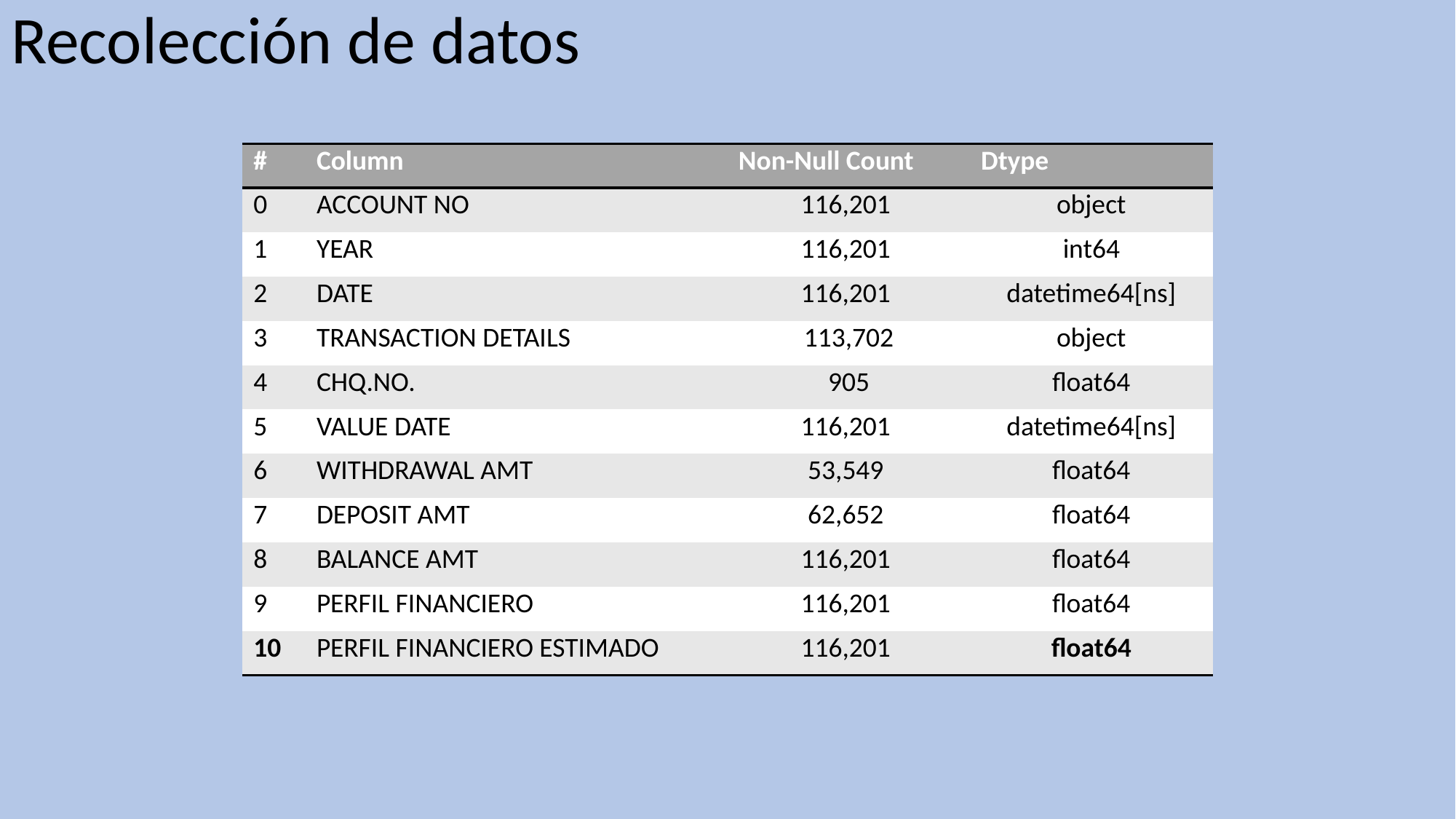

# Recolección de datos
| # | Column | Non-Null Count | Dtype |
| --- | --- | --- | --- |
| 0 | ACCOUNT NO | 116,201 | object |
| 1 | YEAR | 116,201 | int64 |
| 2 | DATE | 116,201 | datetime64[ns] |
| 3 | TRANSACTION DETAILS | 113,702 | object |
| 4 | CHQ.NO. | 905 | float64 |
| 5 | VALUE DATE | 116,201 | datetime64[ns] |
| 6 | WITHDRAWAL AMT | 53,549 | float64 |
| 7 | DEPOSIT AMT | 62,652 | float64 |
| 8 | BALANCE AMT | 116,201 | float64 |
| 9 | PERFIL FINANCIERO | 116,201 | float64 |
| 10 | PERFIL FINANCIERO ESTIMADO | 116,201 | float64 |